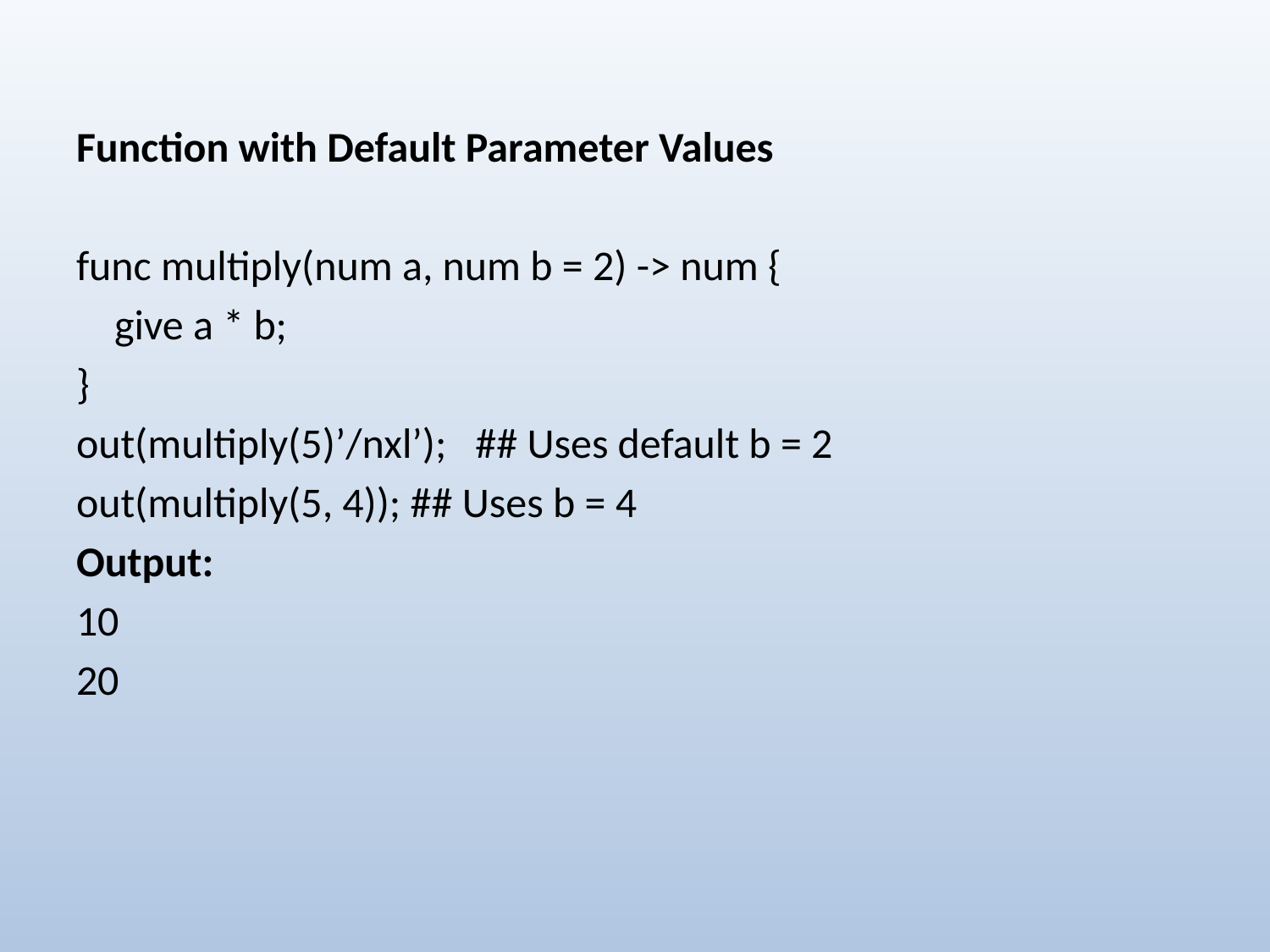

Function with Default Parameter Values

func multiply(num a, num b = 2) -> num {
    give a * b;
}
out(multiply(5)’/nxl’);   ## Uses default b = 2
out(multiply(5, 4)); ## Uses b = 4
Output:
10
20